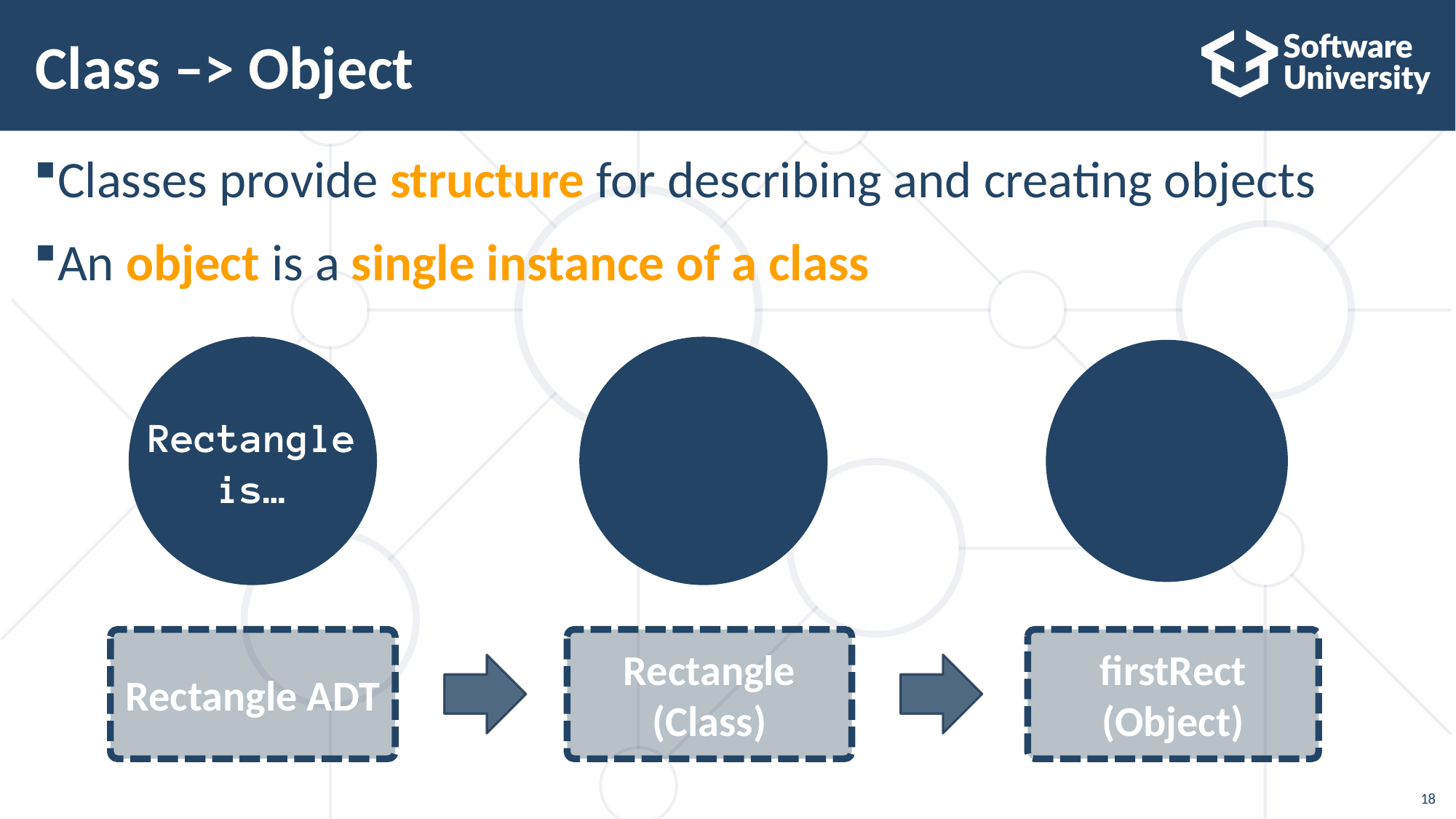

# Class –> Object
Classes provide structure for describing and creating objects
An object is a single instance of a class
Rectangle
is…

Rectangle ADT
Rectangle (Class)
firstRect
(Object)

18